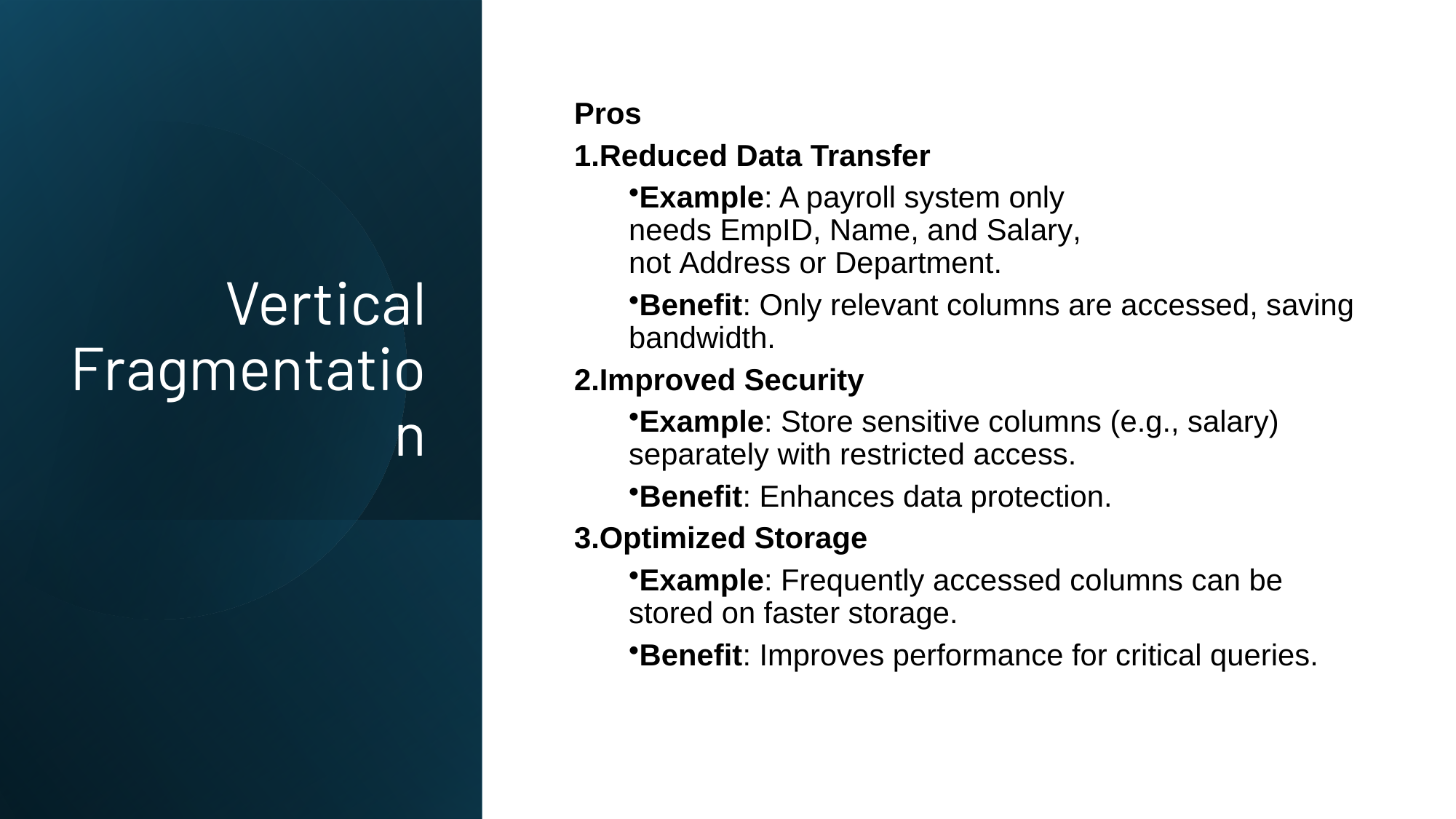

# Vertical Fragmentation
Pros
Reduced Data Transfer
Example: A payroll system only needs EmpID, Name, and Salary, not Address or Department.
Benefit: Only relevant columns are accessed, saving bandwidth.
Improved Security
Example: Store sensitive columns (e.g., salary) separately with restricted access.
Benefit: Enhances data protection.
Optimized Storage
Example: Frequently accessed columns can be stored on faster storage.
Benefit: Improves performance for critical queries.